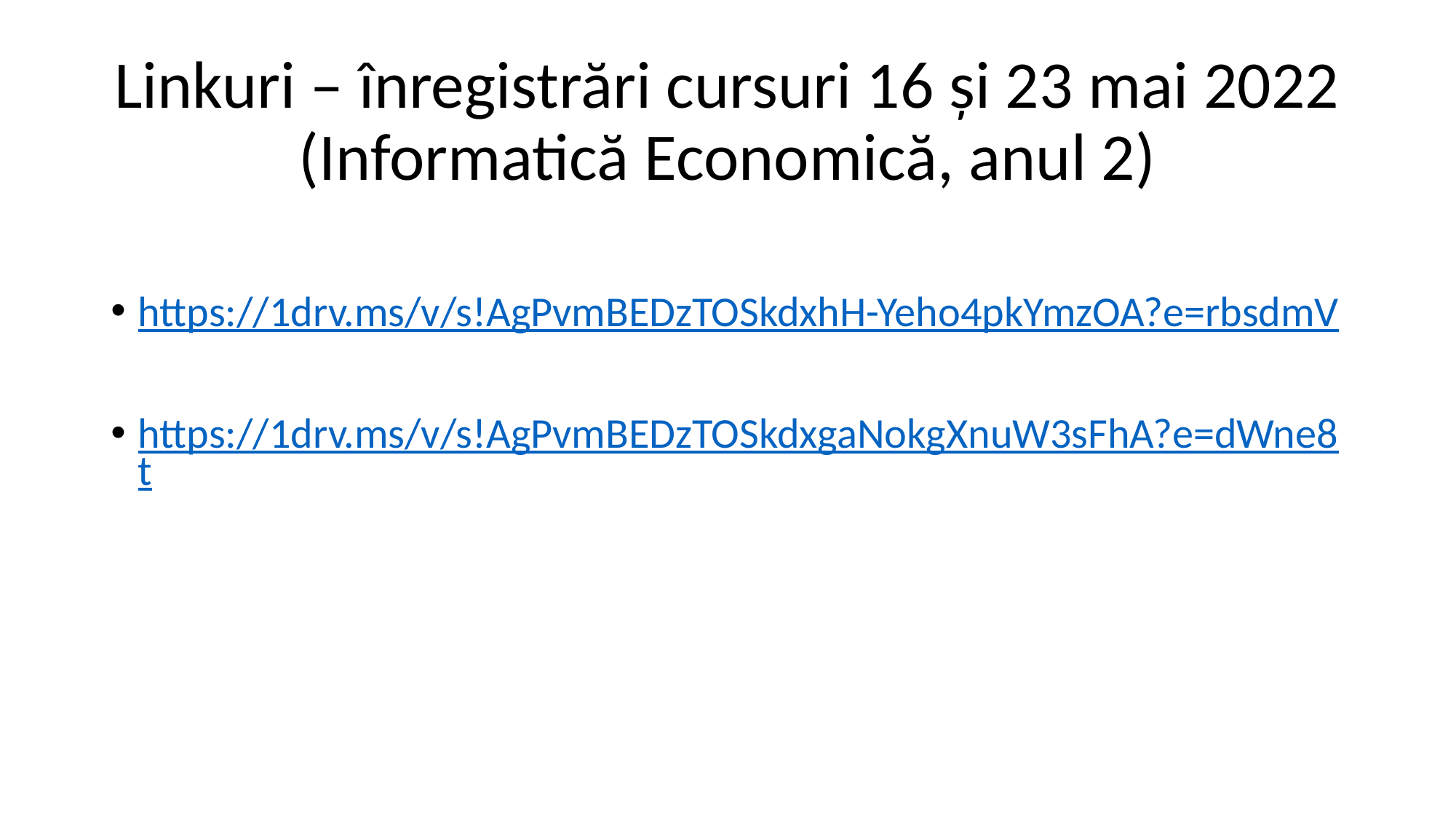

# Linkuri – înregistrări cursuri 16 și 23 mai 2022 (Informatică Economică, anul 2)

https://1drv.ms/v/s!AgPvmBEDzTOSkdxhH-Yeho4pkYmzOA?e=rbsdmV

https://1drv.ms/v/s!AgPvmBEDzTOSkdxgaNokgXnuW3sFhA?e=dWne8t